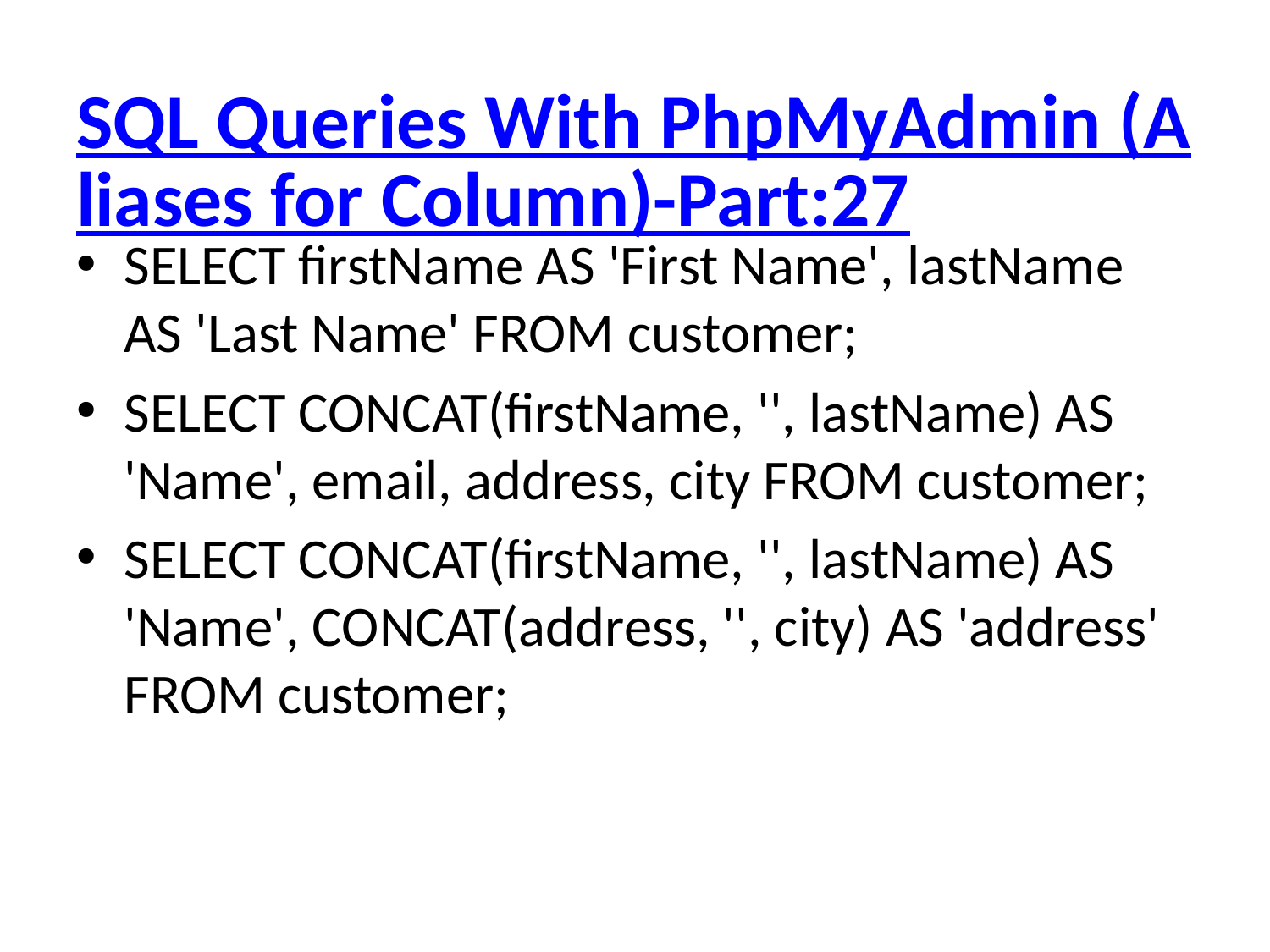

# SQL Queries With PhpMyAdmin (Aliases for Column)-Part:27
SELECT firstName AS 'First Name', lastName AS 'Last Name' FROM customer;
SELECT CONCAT(firstName, '', lastName) AS 'Name', email, address, city FROM customer;
SELECT CONCAT(firstName, '', lastName) AS 'Name', CONCAT(address, '', city) AS 'address' FROM customer;